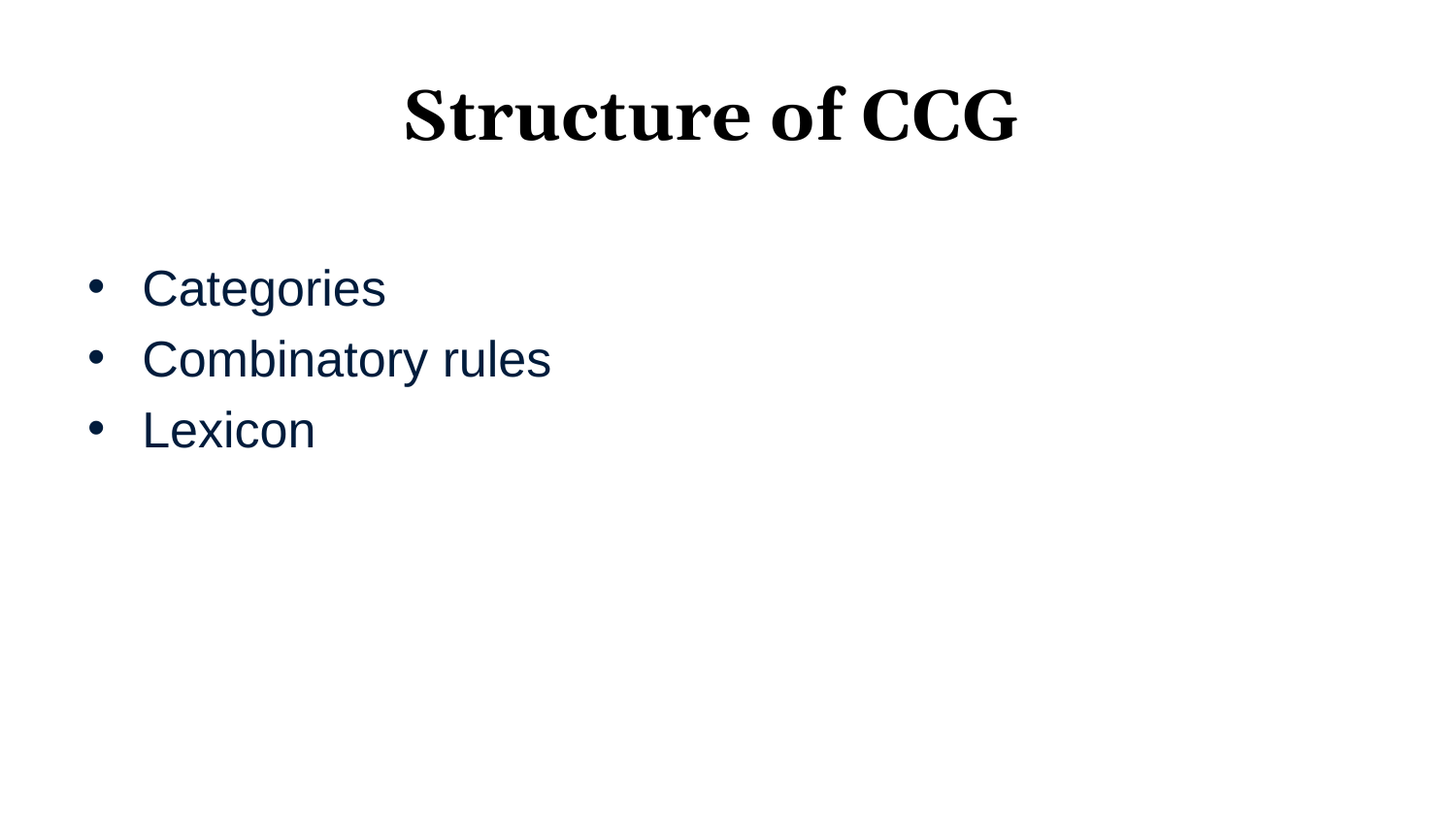

# Structure of CCG
Categories
Combinatory rules
Lexicon